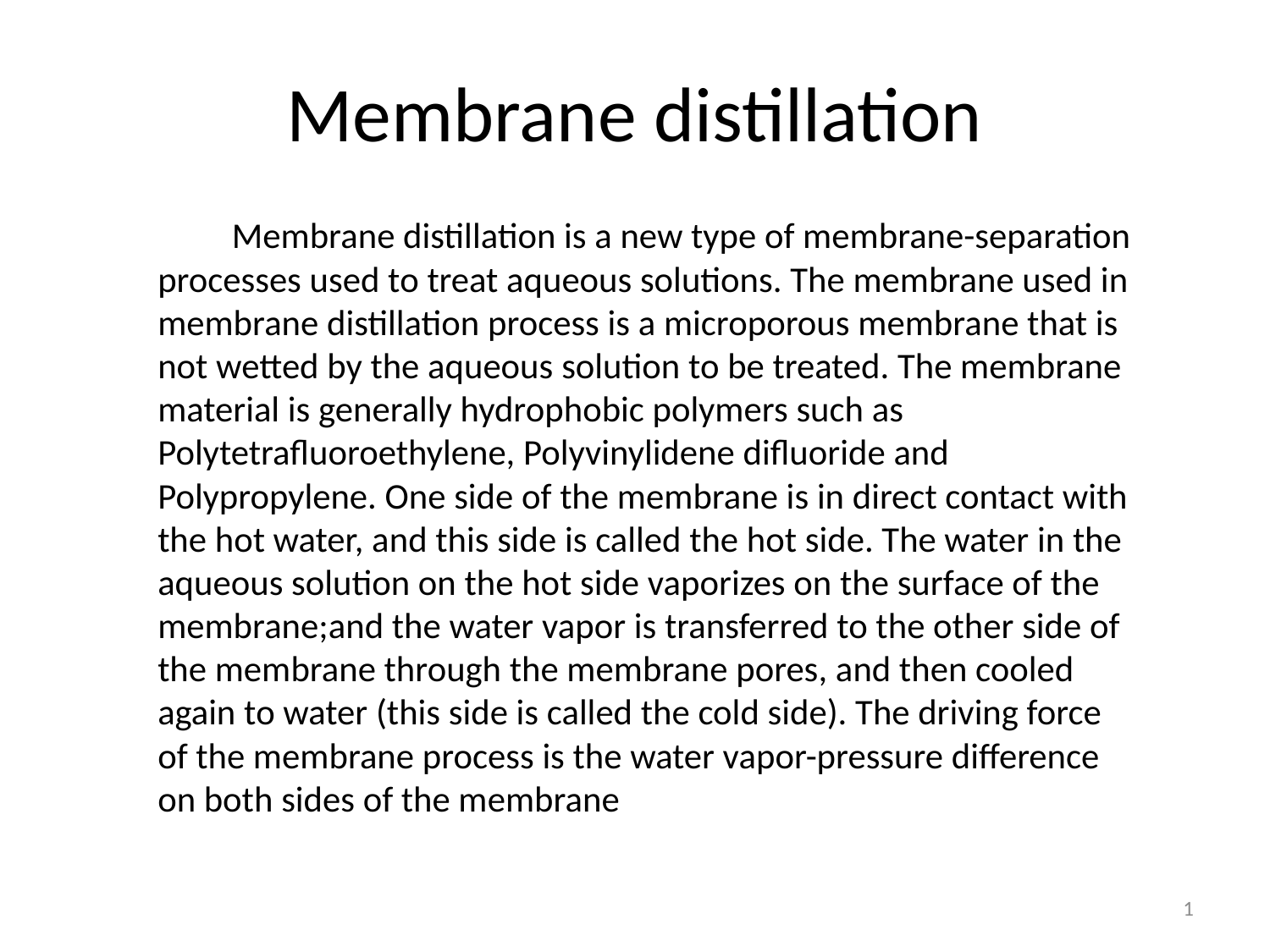

# Membrane distillation
         Membrane distillation is a new type of membrane-separation processes used to treat aqueous solutions. The membrane used in membrane distillation process is a microporous membrane that is not wetted by the aqueous solution to be treated. The membrane material is generally hydrophobic polymers such as Polytetrafluoroethylene, Polyvinylidene difluoride and Polypropylene. One side of the membrane is in direct contact with the hot water, and this side is called the hot side. The water in the aqueous solution on the hot side vaporizes on the surface of the membrane;and the water vapor is transferred to the other side of the membrane through the membrane pores, and then cooled again to water (this side is called the cold side). The driving force of the membrane process is the water vapor-pressure difference on both sides of the membrane

1